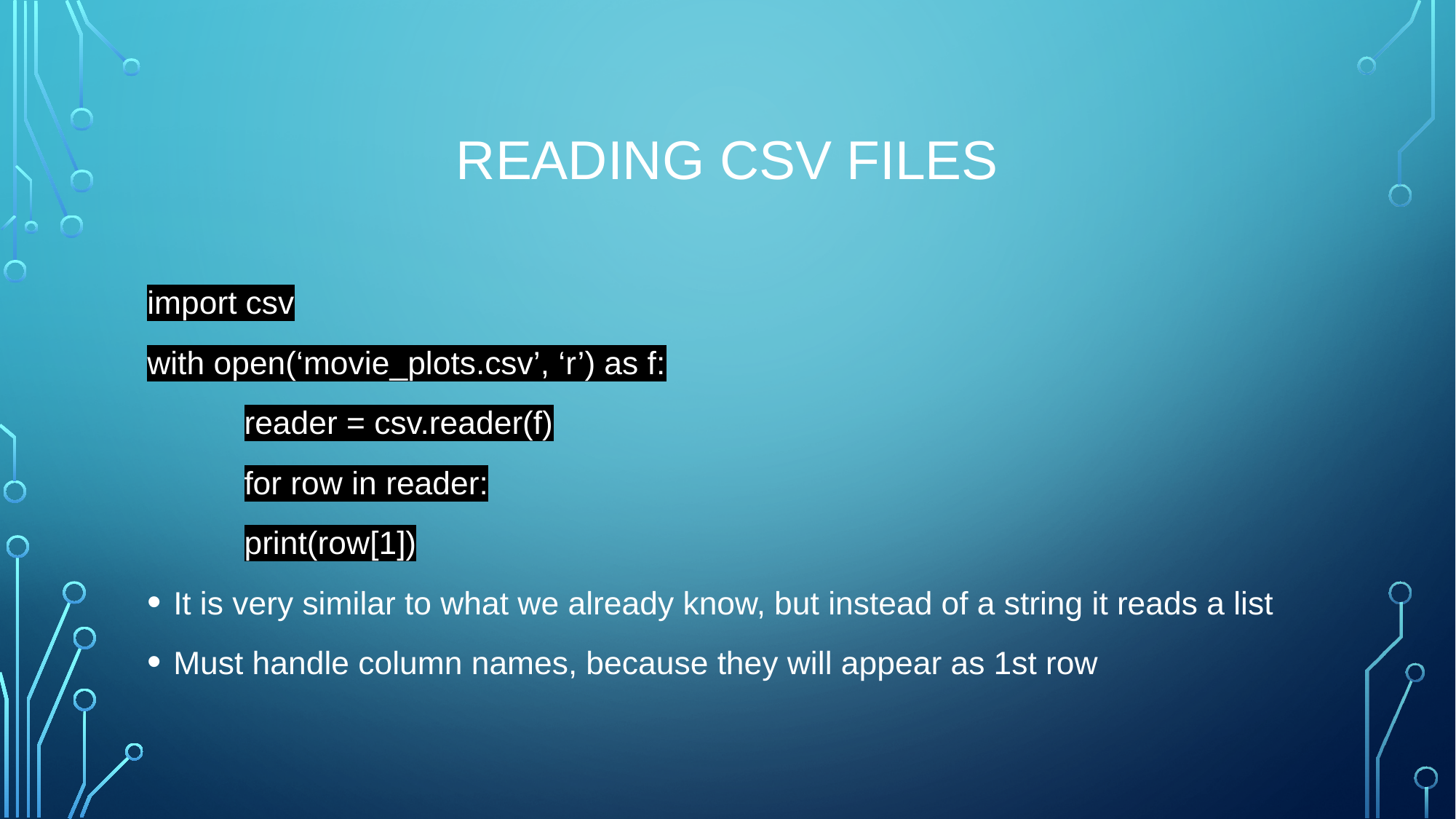

# Reading csv files
import csv
with open(‘movie_plots.csv’, ‘r’) as f:
	reader = csv.reader(f)
	for row in reader:
		print(row[1])
It is very similar to what we already know, but instead of a string it reads a list
Must handle column names, because they will appear as 1st row